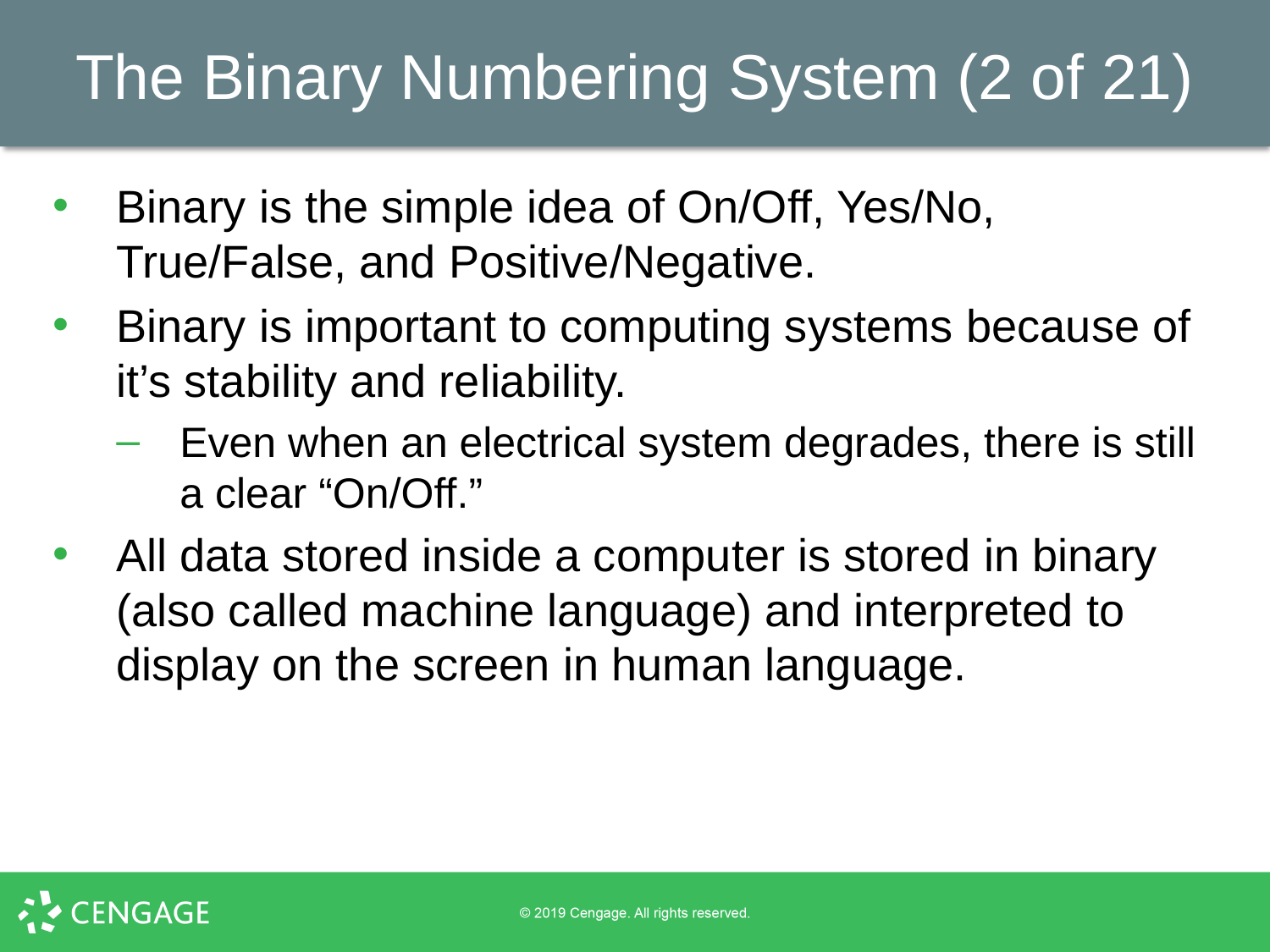

# The Binary Numbering System (2 of 21)
Binary is the simple idea of On/Off, Yes/No, True/False, and Positive/Negative.
Binary is important to computing systems because of it’s stability and reliability.
Even when an electrical system degrades, there is still a clear “On/Off.”
All data stored inside a computer is stored in binary (also called machine language) and interpreted to display on the screen in human language.